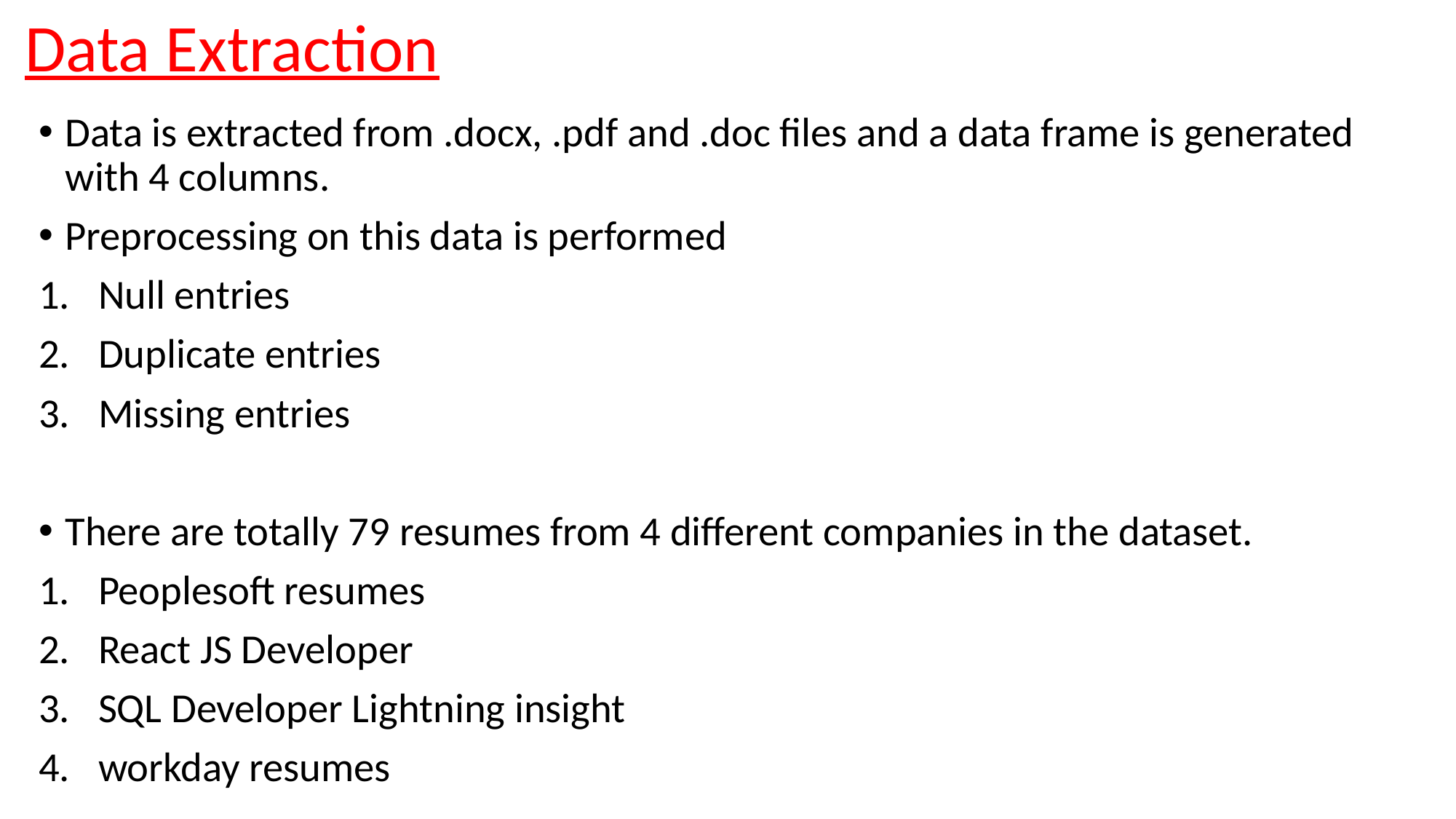

# Data Extraction
Data is extracted from .docx, .pdf and .doc files and a data frame is generated with 4 columns.
Preprocessing on this data is performed
Null entries
Duplicate entries
Missing entries

There are totally 79 resumes from 4 different companies in the dataset.
Peoplesoft resumes
React JS Developer
SQL Developer Lightning insight
workday resumes